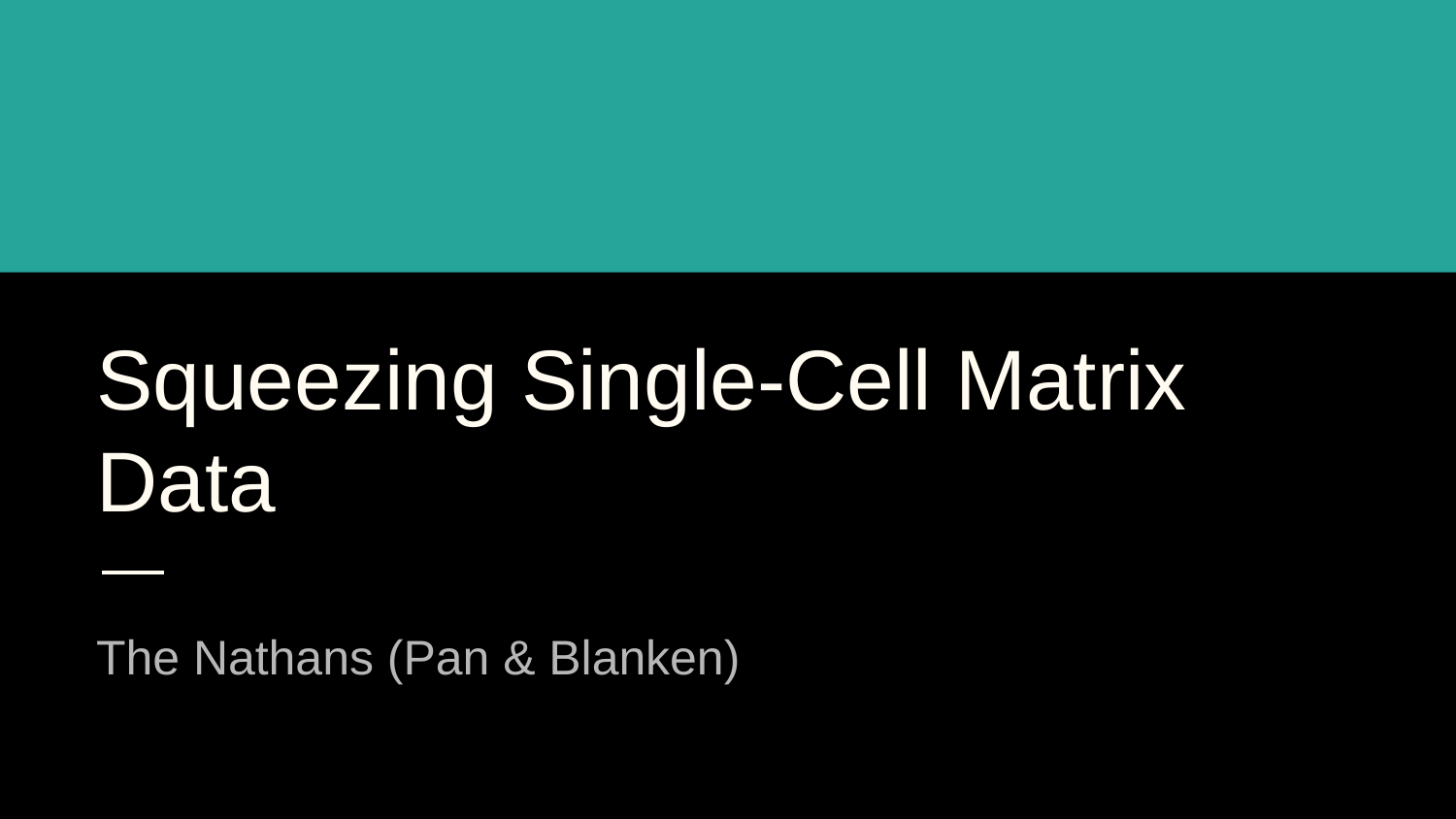

# Squeezing Single-Cell Matrix Data
The Nathans (Pan & Blanken)